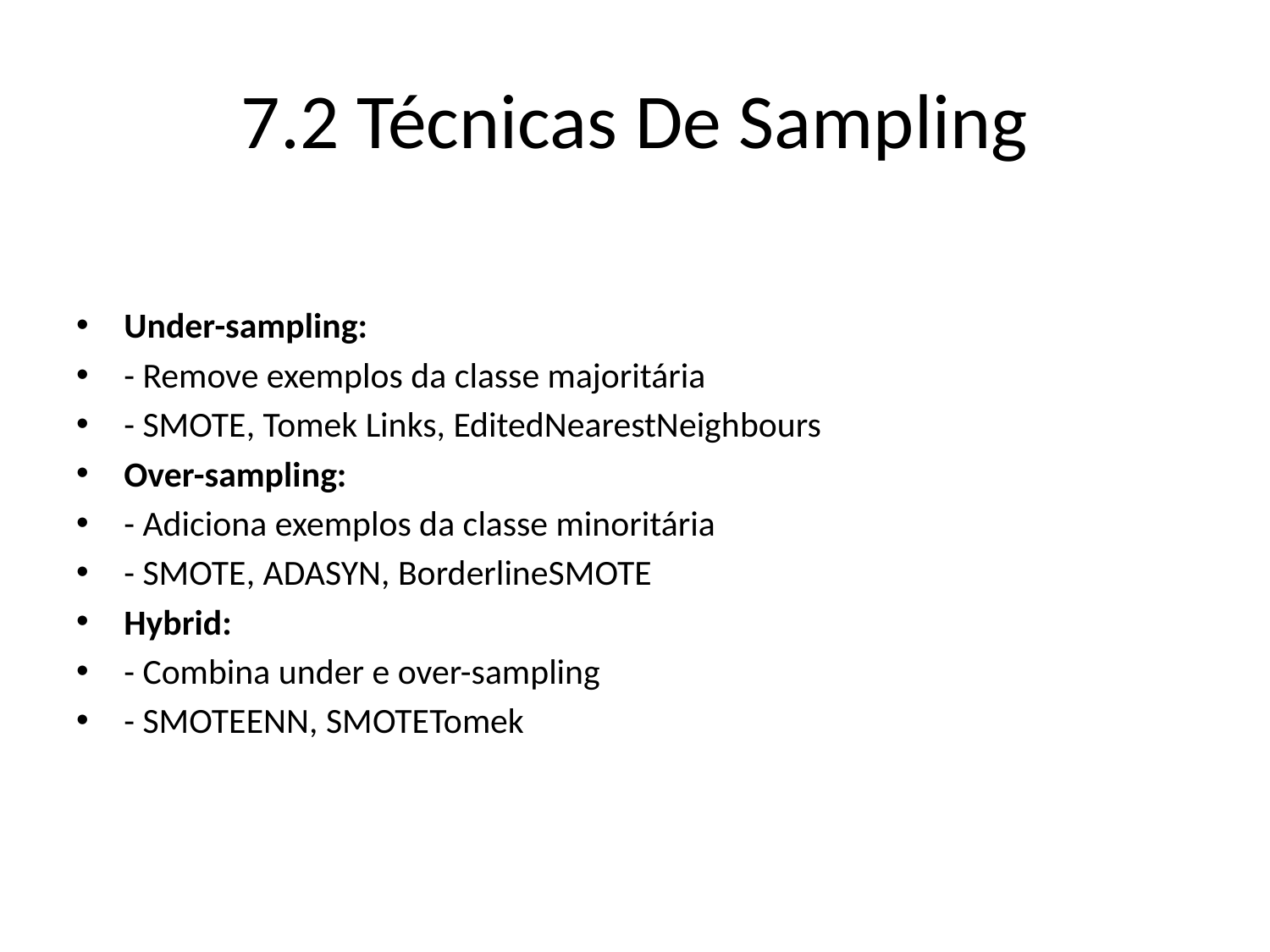

# 7.2 Técnicas De Sampling

Under-sampling:
- Remove exemplos da classe majoritária
- SMOTE, Tomek Links, EditedNearestNeighbours
Over-sampling:
- Adiciona exemplos da classe minoritária
- SMOTE, ADASYN, BorderlineSMOTE
Hybrid:
- Combina under e over-sampling
- SMOTEENN, SMOTETomek